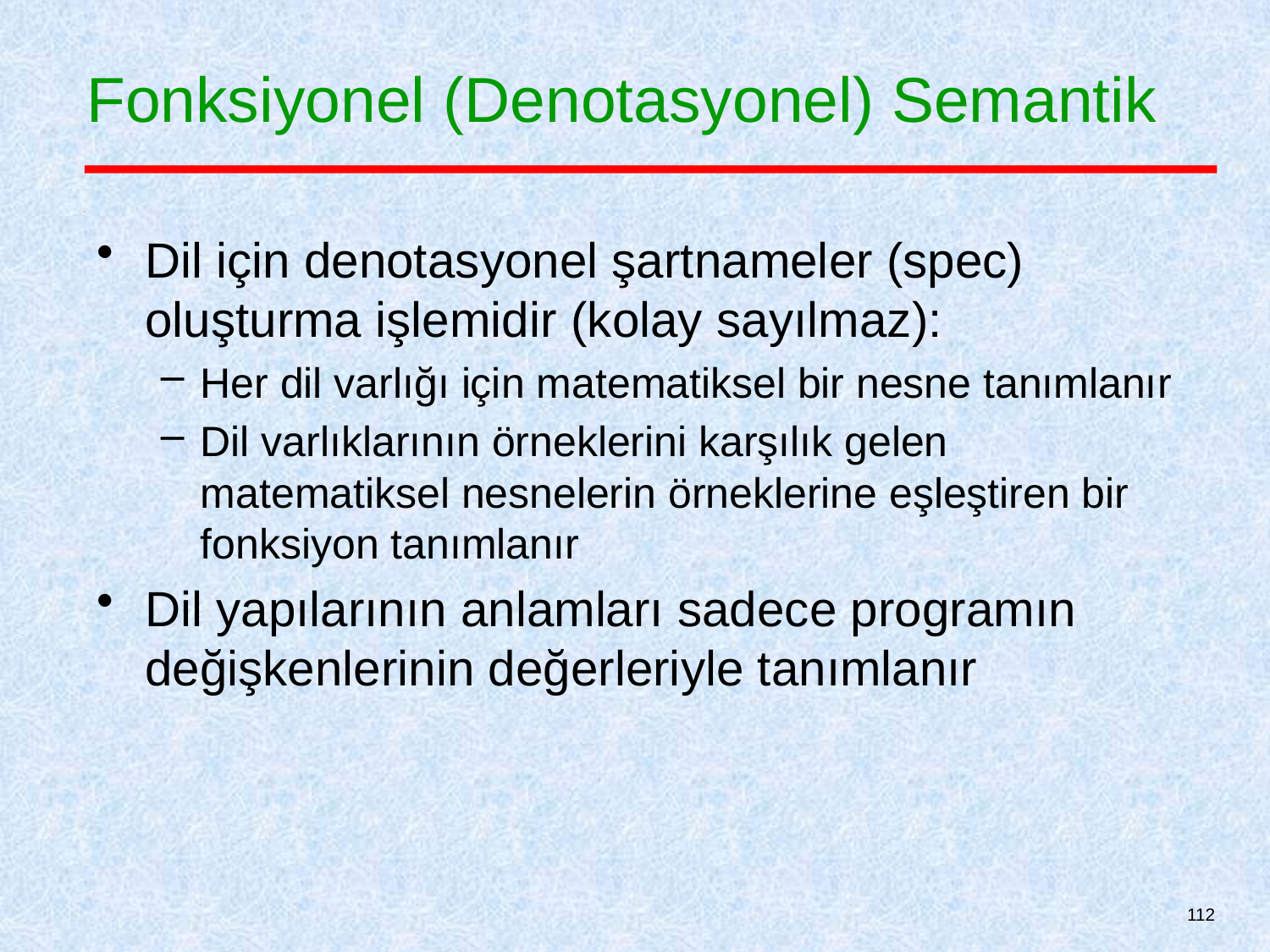

# Fonksiyonel (Denotasyonel) Semantik
Dil için denotasyonel şartnameler (spec) oluşturma işlemidir (kolay sayılmaz):
Her dil varlığı için matematiksel bir nesne tanımlanır
Dil varlıklarının örneklerini karşılık gelen matematiksel nesnelerin örneklerine eşleştiren bir fonksiyon tanımlanır
Dil yapılarının anlamları sadece programın değişkenlerinin değerleriyle tanımlanır
112